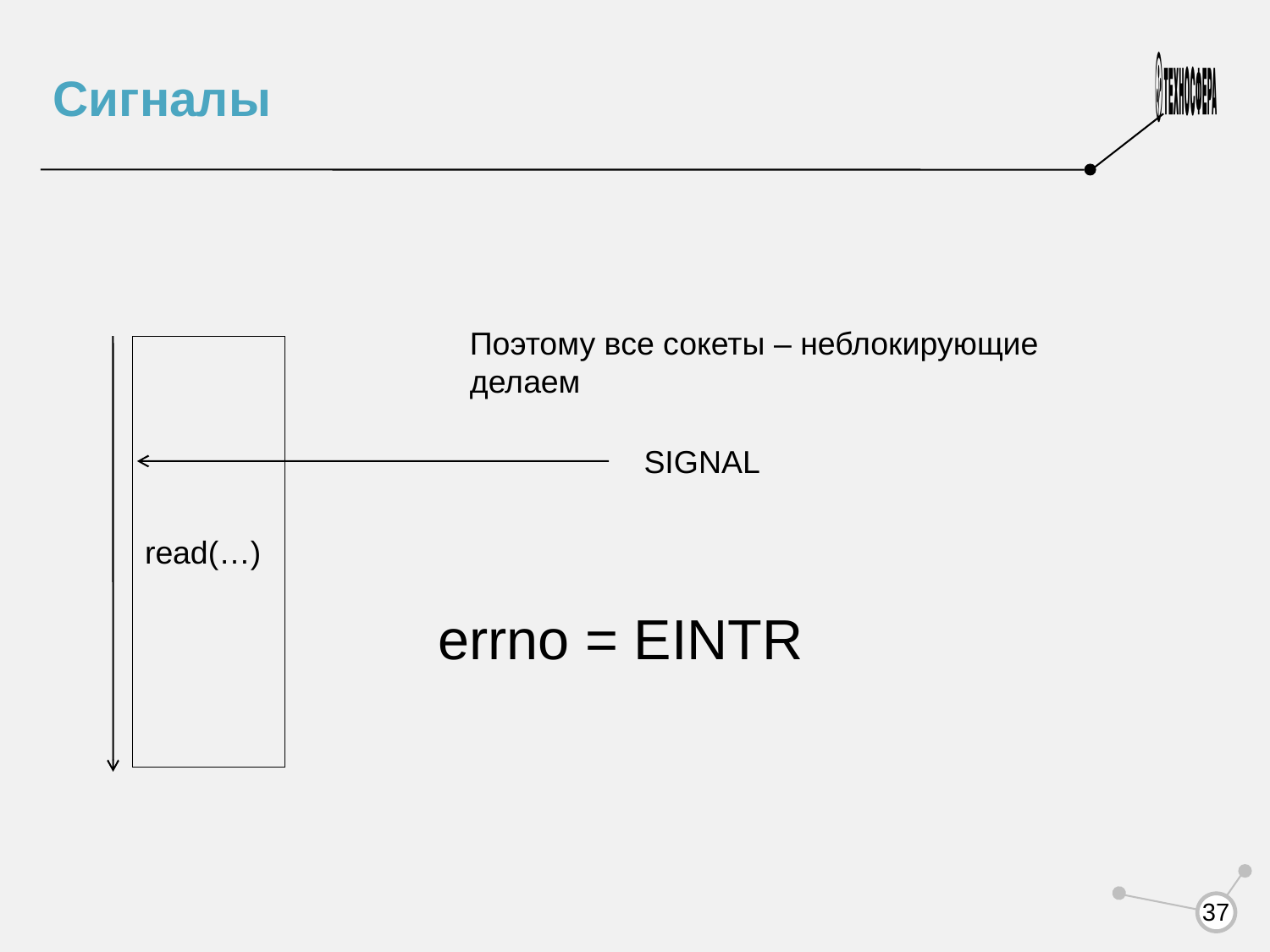

Сигналы
Поэтому все сокеты – неблокирующие делаем

read(…)

SIGNAL

errno = EINTR
37